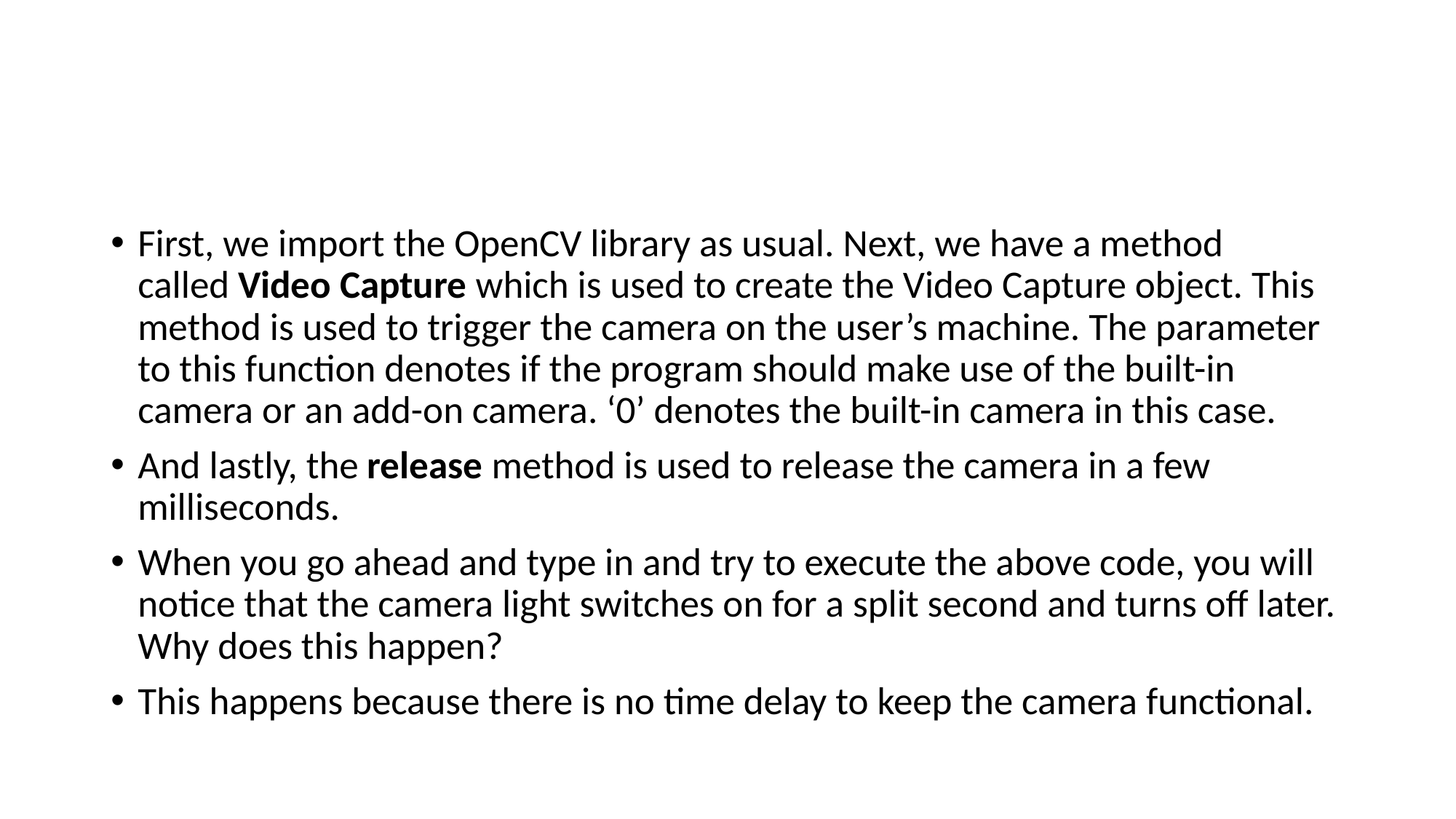

#
First, we import the OpenCV library as usual. Next, we have a method called Video Capture which is used to create the Video Capture object. This method is used to trigger the camera on the user’s machine. The parameter to this function denotes if the program should make use of the built-in camera or an add-on camera. ‘0’ denotes the built-in camera in this case.
And lastly, the release method is used to release the camera in a few milliseconds.
When you go ahead and type in and try to execute the above code, you will notice that the camera light switches on for a split second and turns off later. Why does this happen?
This happens because there is no time delay to keep the camera functional.